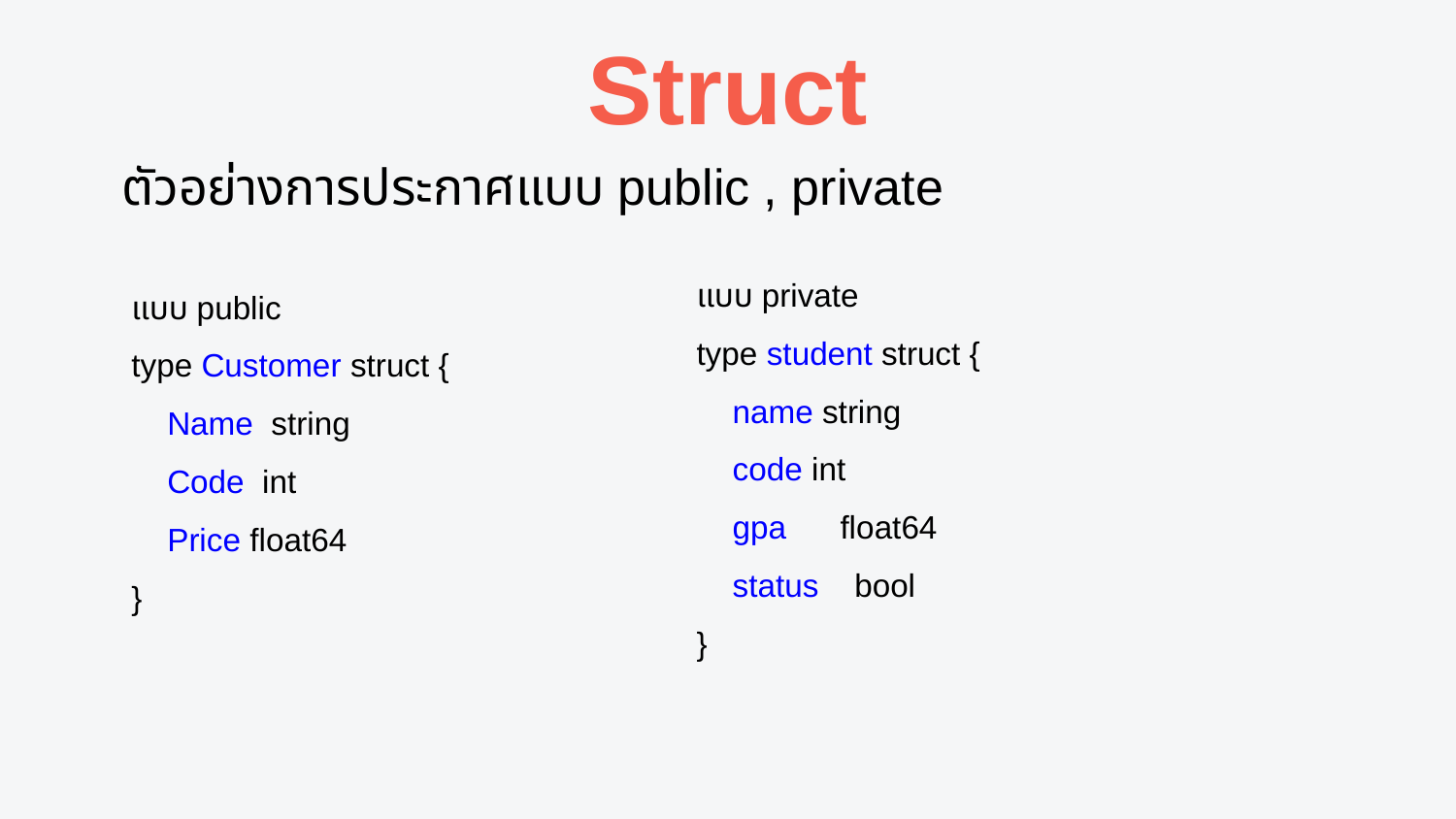

# Struct
ตัวอย่างการประกาศแบบ public , private

แบบ private
type student struct {
    name string
    code int
    gpa      float64
    status    bool
}
แบบ public
type Customer struct {
    Name  string
    Code  int
    Price float64
}